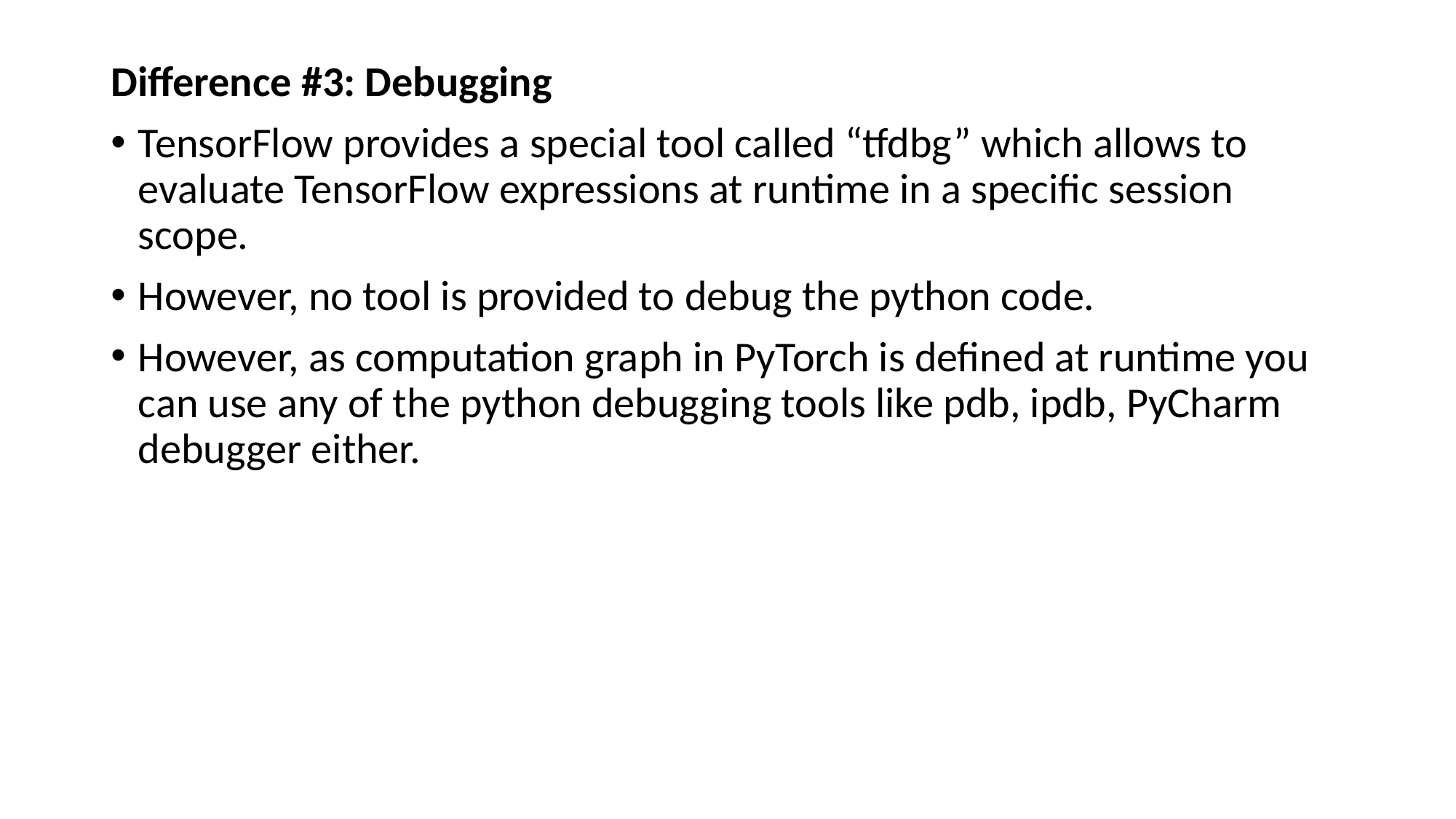

Difference #3: Debugging
TensorFlow provides a special tool called “tfdbg” which allows to evaluate TensorFlow expressions at runtime in a specific session scope.
However, no tool is provided to debug the python code.
However, as computation graph in PyTorch is defined at runtime you can use any of the python debugging tools like pdb, ipdb, PyCharm debugger either.